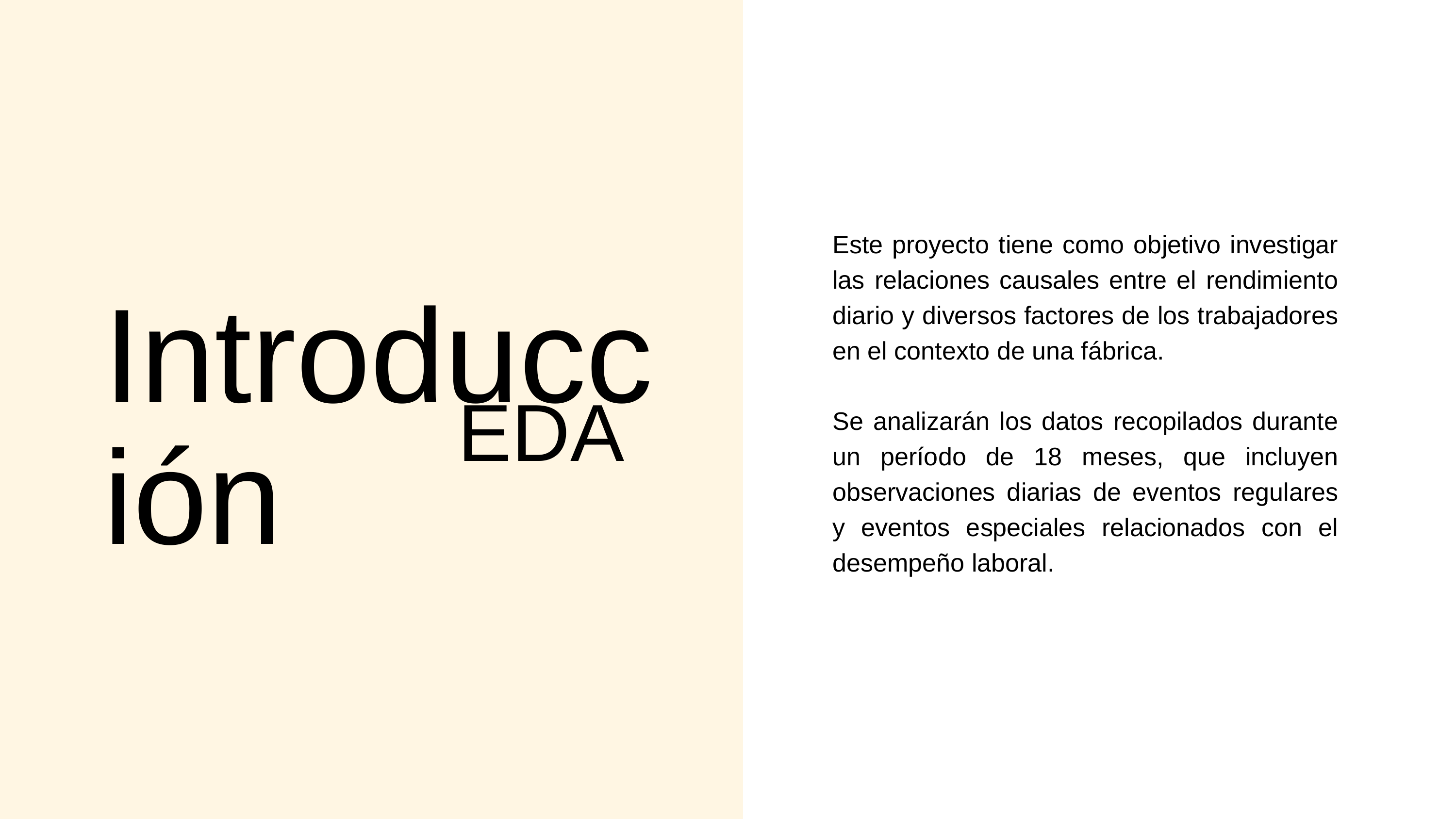

Este proyecto tiene como objetivo investigar las relaciones causales entre el rendimiento diario y diversos factores de los trabajadores en el contexto de una fábrica.

Se analizarán los datos recopilados durante un período de 18 meses, que incluyen observaciones diarias de eventos regulares y eventos especiales relacionados con el desempeño laboral.

Introducción
EDA